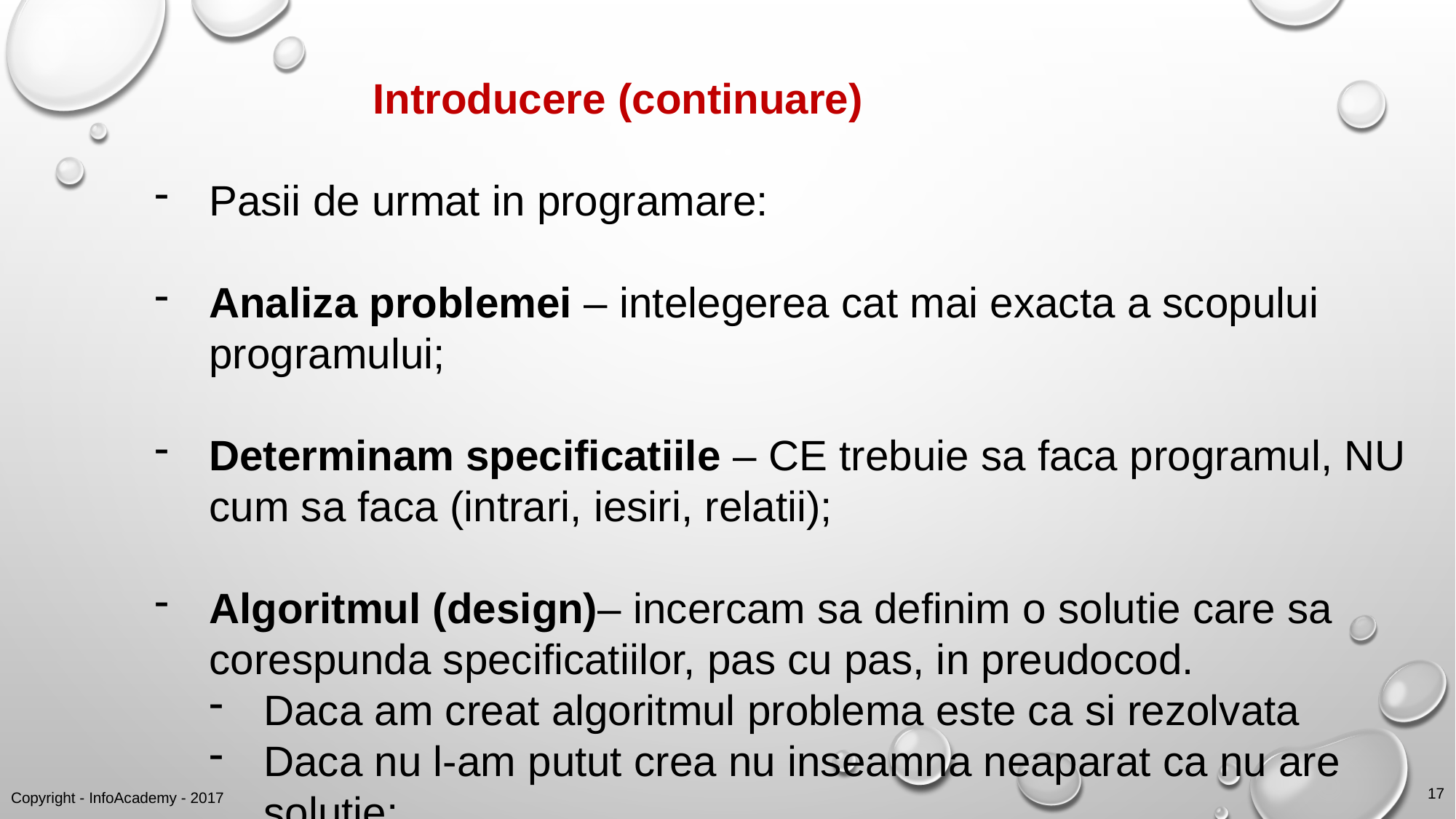

Introducere (continuare)

Pasii de urmat in programare:

Analiza problemei – intelegerea cat mai exacta a scopului programului;

Determinam specificatiile – CE trebuie sa faca programul, NU cum sa faca (intrari, iesiri, relatii);

Algoritmul (design)– incercam sa definim o solutie care sa corespunda specificatiilor, pas cu pas, in preudocod.
Daca am creat algoritmul problema este ca si rezolvata
Daca nu l-am putut crea nu inseamna neaparat ca nu are solutie;
17
Copyright - InfoAcademy - 2017